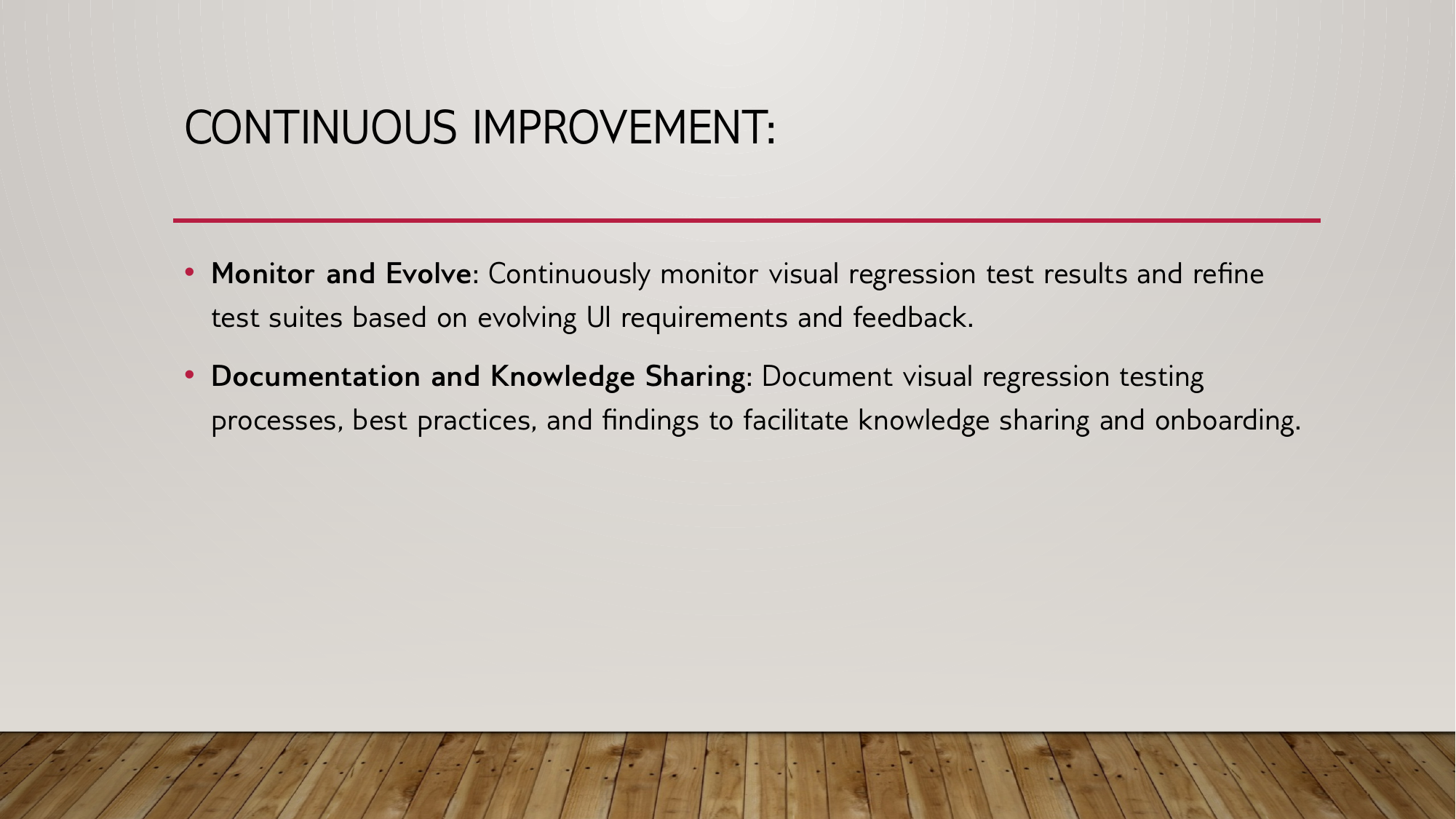

# Continuous Improvement:
Monitor and Evolve: Continuously monitor visual regression test results and refine test suites based on evolving UI requirements and feedback.
Documentation and Knowledge Sharing: Document visual regression testing processes, best practices, and findings to facilitate knowledge sharing and onboarding.